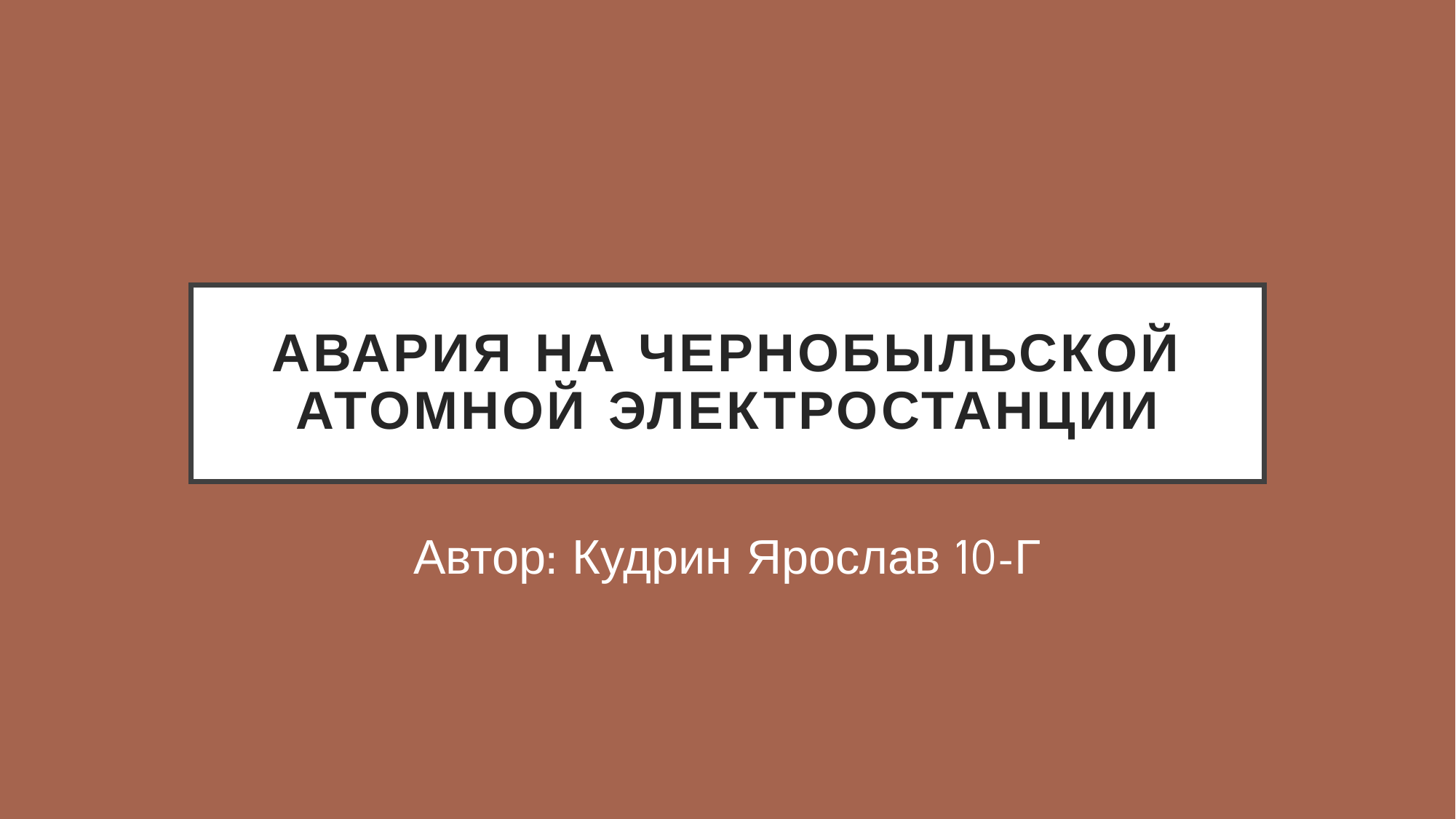

# Авария на Чернобыльской Атомной Электростанции
Автор: Кудрин Ярослав 10-Г